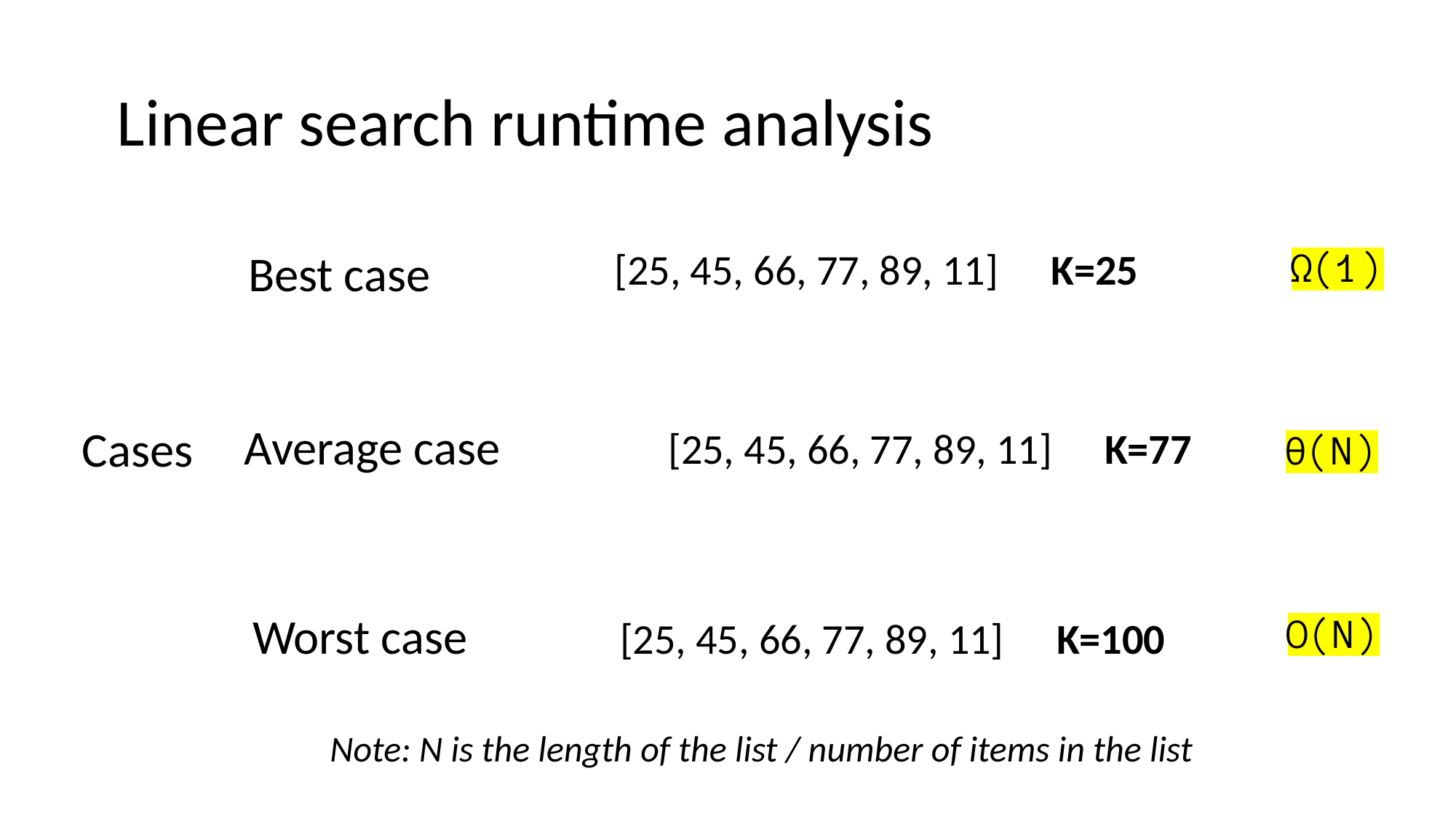

Linear search runtime analysis
Ω(1)
[25, 45, 66, 77, 89, 11] 	K=25
Best case
Average case
Cases
[25, 45, 66, 77, 89, 11] 	K=77
θ(N)
O(N)
Worst case
[25, 45, 66, 77, 89, 11] 	K=100
Note: N is the length of the list / number of items in the list